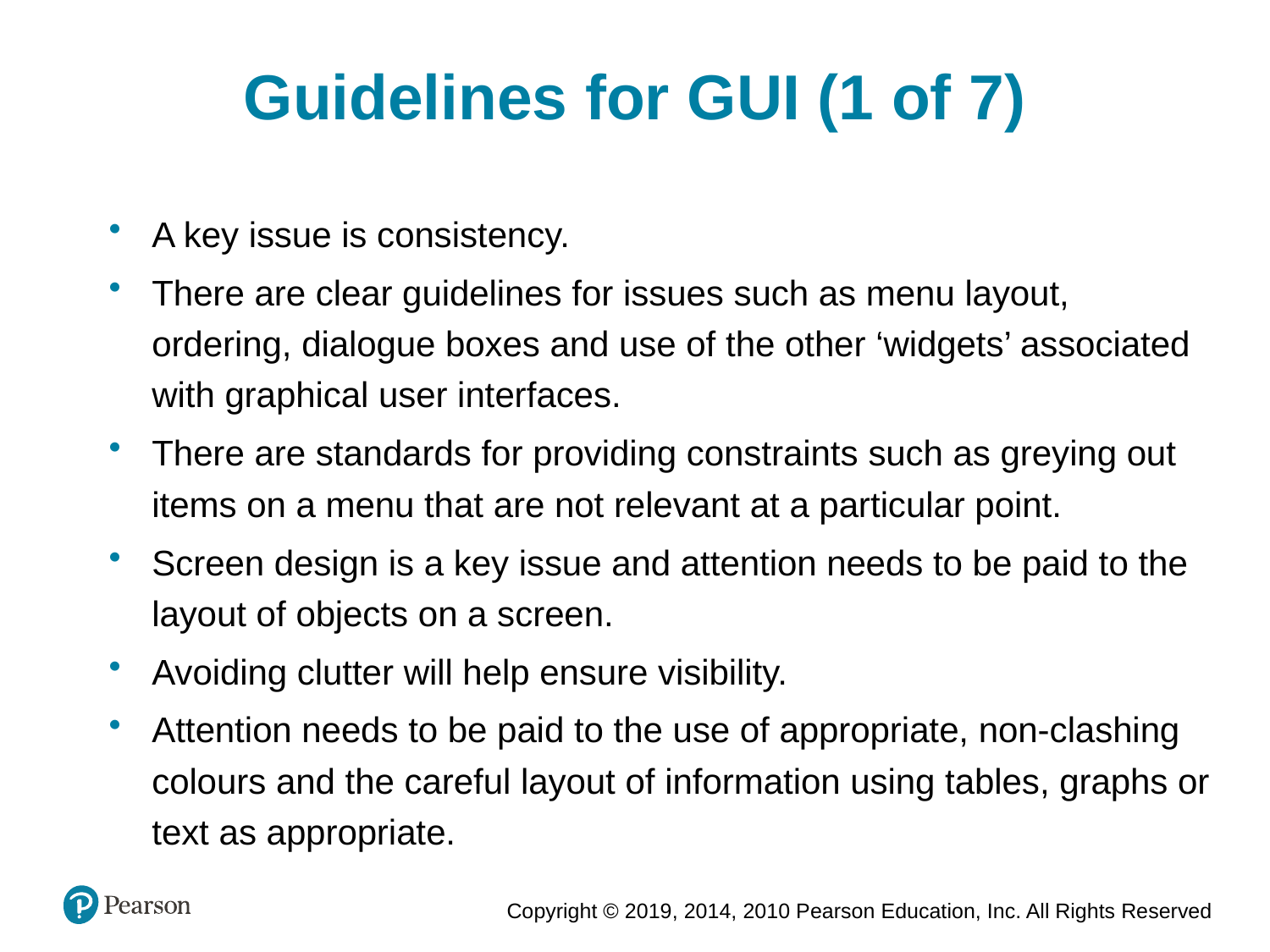

Guidelines for GUI (1 of 7)
A key issue is consistency.
There are clear guidelines for issues such as menu layout, ordering, dialogue boxes and use of the other ‘widgets’ associated with graphical user interfaces.
There are standards for providing constraints such as greying out items on a menu that are not relevant at a particular point.
Screen design is a key issue and attention needs to be paid to the layout of objects on a screen.
Avoiding clutter will help ensure visibility.
Attention needs to be paid to the use of appropriate, non-clashing colours and the careful layout of information using tables, graphs or text as appropriate.